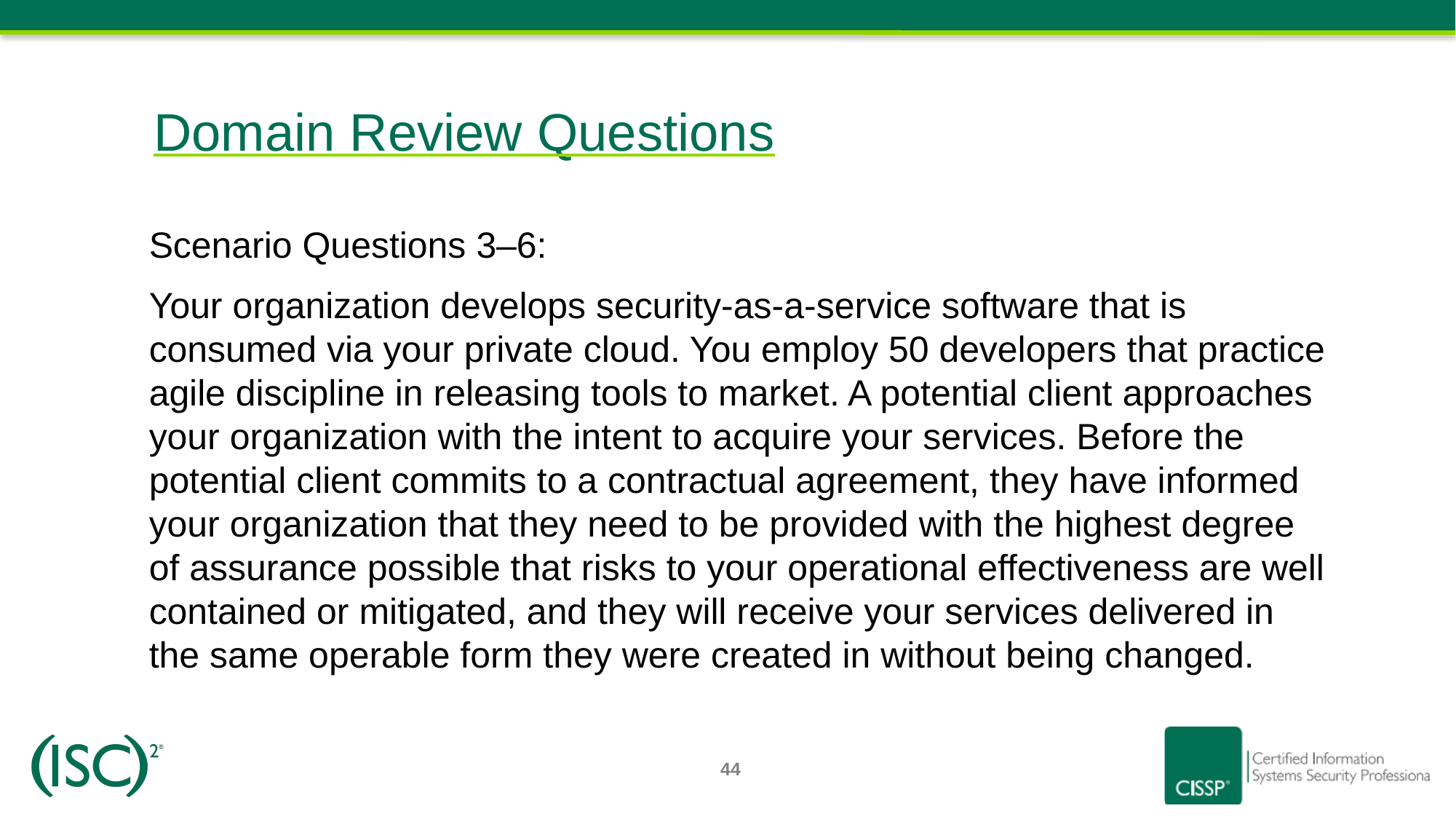

# Domain Review Questions
Scenario Questions 3–6:
Your organization develops security-as-a-service software that is consumed via your private cloud. You employ 50 developers that practice agile discipline in releasing tools to market. A potential client approaches your organization with the intent to acquire your services. Before the potential client commits to a contractual agreement, they have informed your organization that they need to be provided with the highest degree of assurance possible that risks to your operational effectiveness are well contained or mitigated, and they will receive your services delivered in the same operable form they were created in without being changed.